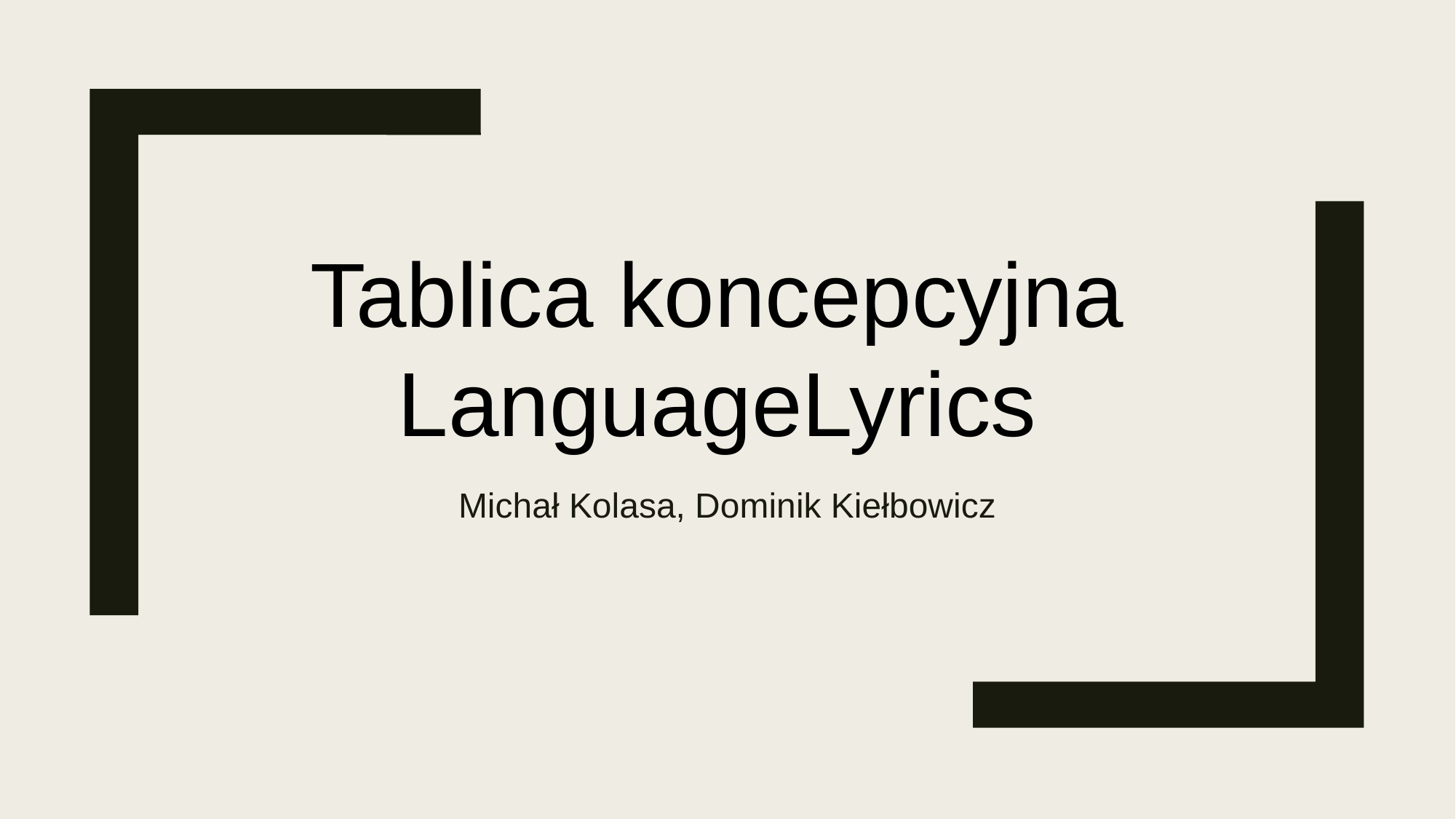

Tablica koncepcyjna LanguageLyrics
Michał Kolasa, Dominik Kiełbowicz